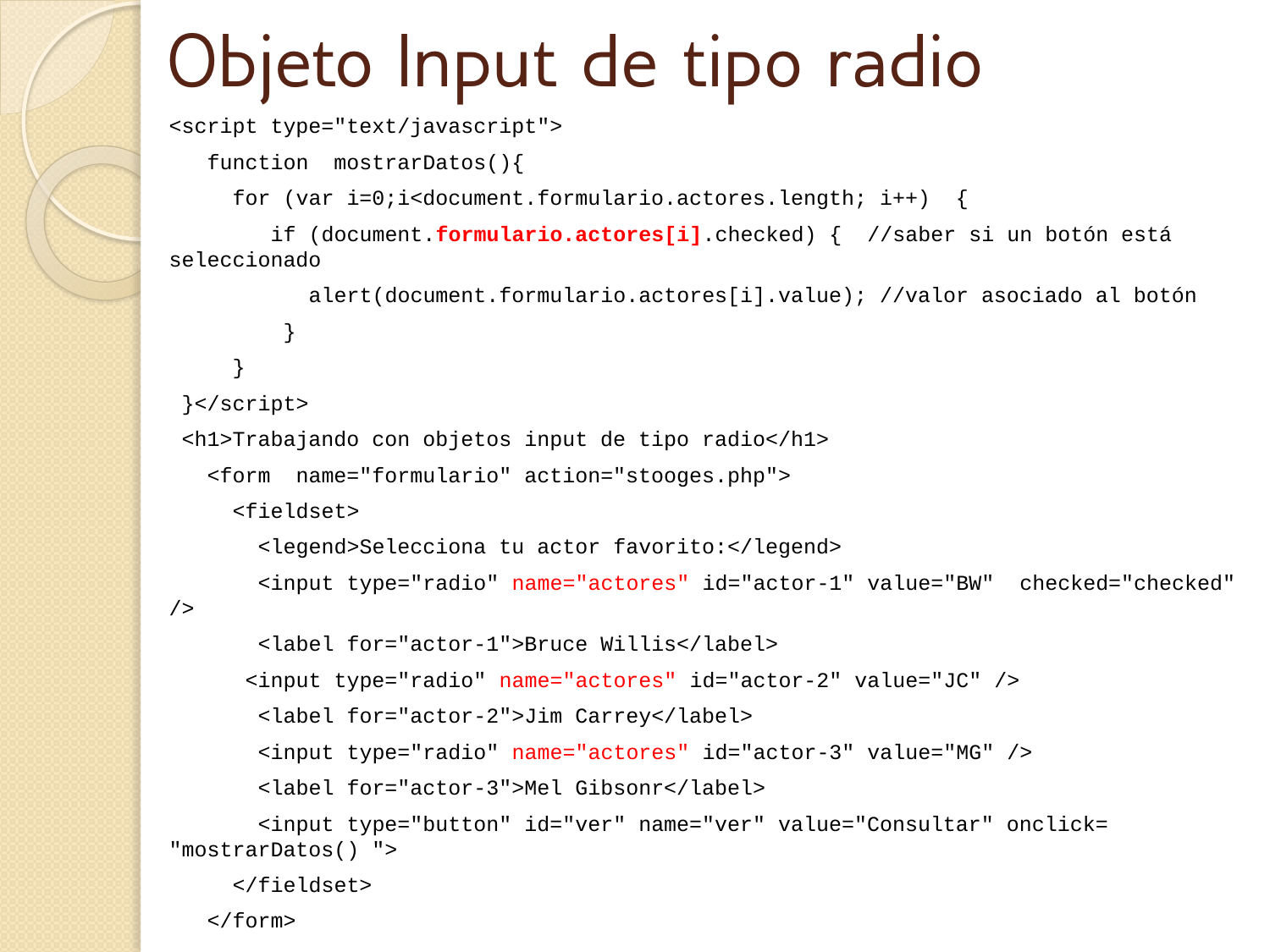

# Objeto Input de tipo radio
<script type="text/javascript">
   function  mostrarDatos(){
     for (var i=0;i<document.formulario.actores.length; i++)  {
        if (document.formulario.actores[i].checked) {  //saber si un botón está seleccionado
           alert(document.formulario.actores[i].value); //valor asociado al botón
         }
     }
 }</script>
 <h1>Trabajando con objetos input de tipo radio</h1>
   <form  name="formulario" action="stooges.php">
     <fieldset>
       <legend>Selecciona tu actor favorito:</legend>
       <input type="radio" name="actores" id="actor-1" value="BW"  checked="checked" />
       <label for="actor-1">Bruce Willis</label>
      <input type="radio" name="actores" id="actor-2" value="JC" />
       <label for="actor-2">Jim Carrey</label>
       <input type="radio" name="actores" id="actor-3" value="MG" />
       <label for="actor-3">Mel Gibsonr</label>
       <input type="button" id="ver" name="ver" value="Consultar" onclick= "mostrarDatos() ">
     </fieldset>
   </form>